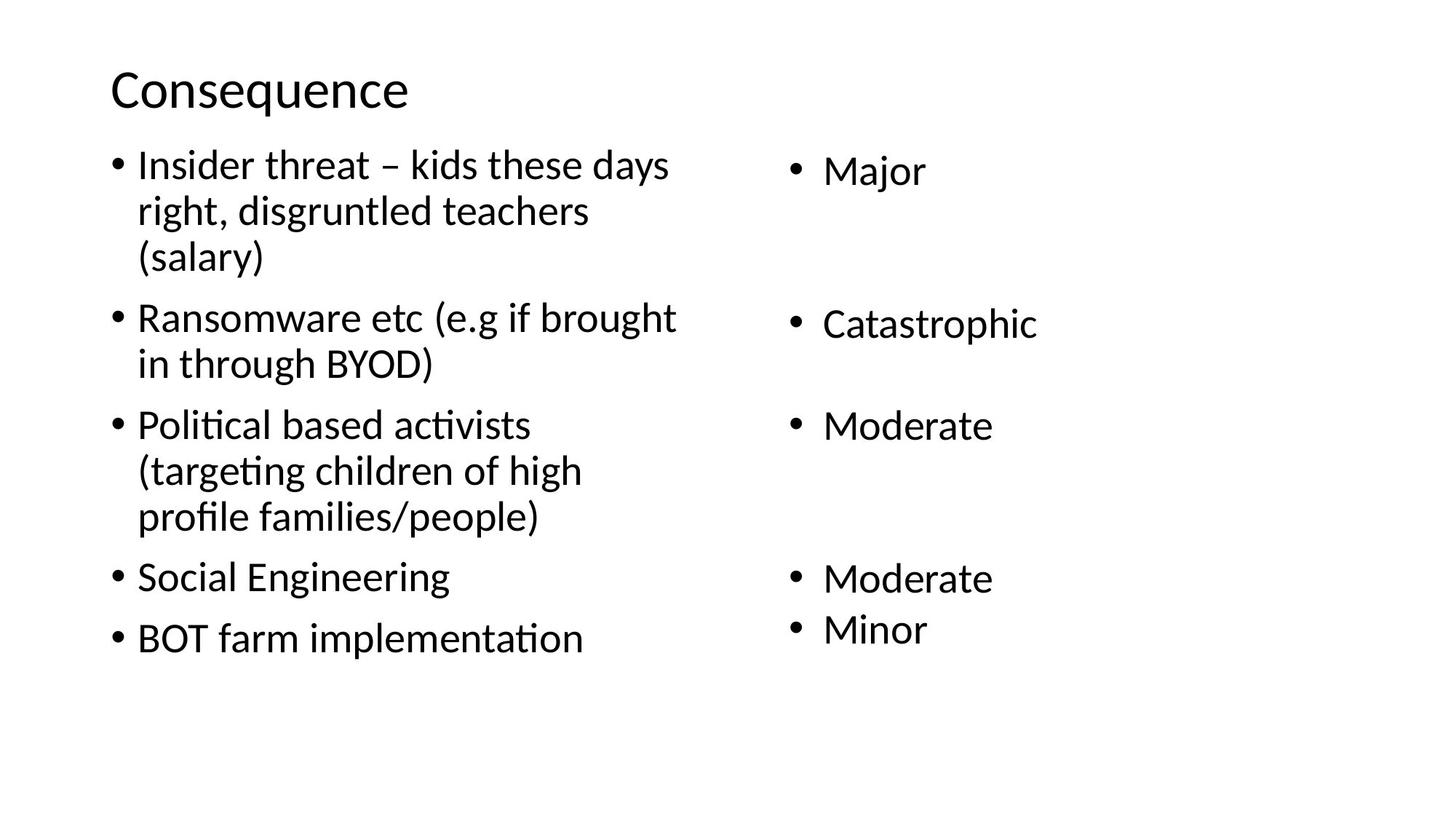

# Consequence
Major

Catastrophic

Moderate

Moderate
Minor
Insider threat – kids these days right, disgruntled teachers (salary)
Ransomware etc (e.g if brought in through BYOD)
Political based activists (targeting children of high profile families/people)
Social Engineering
BOT farm implementation